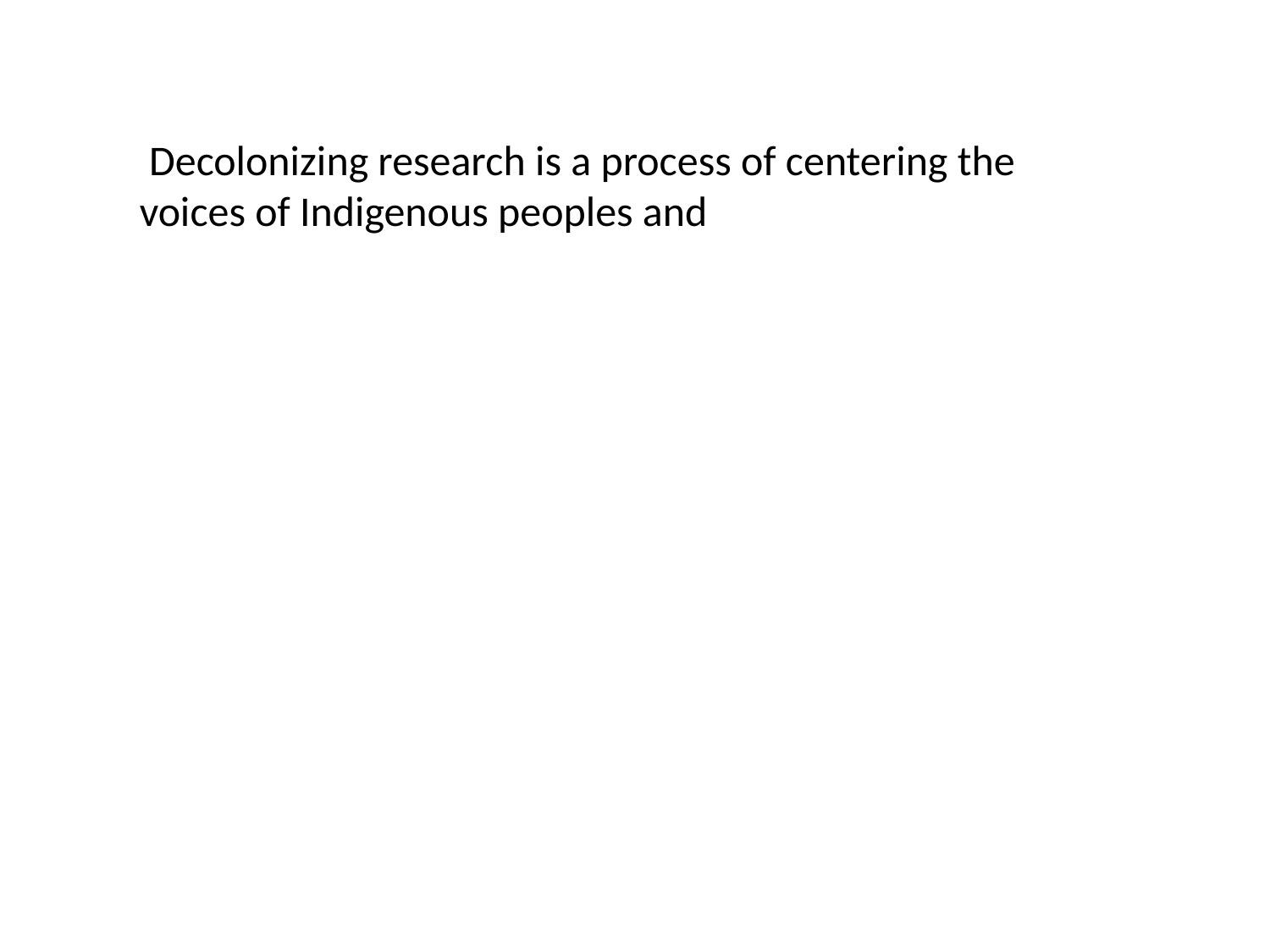

Decolonizing research is a process of centering the voices of Indigenous peoples and